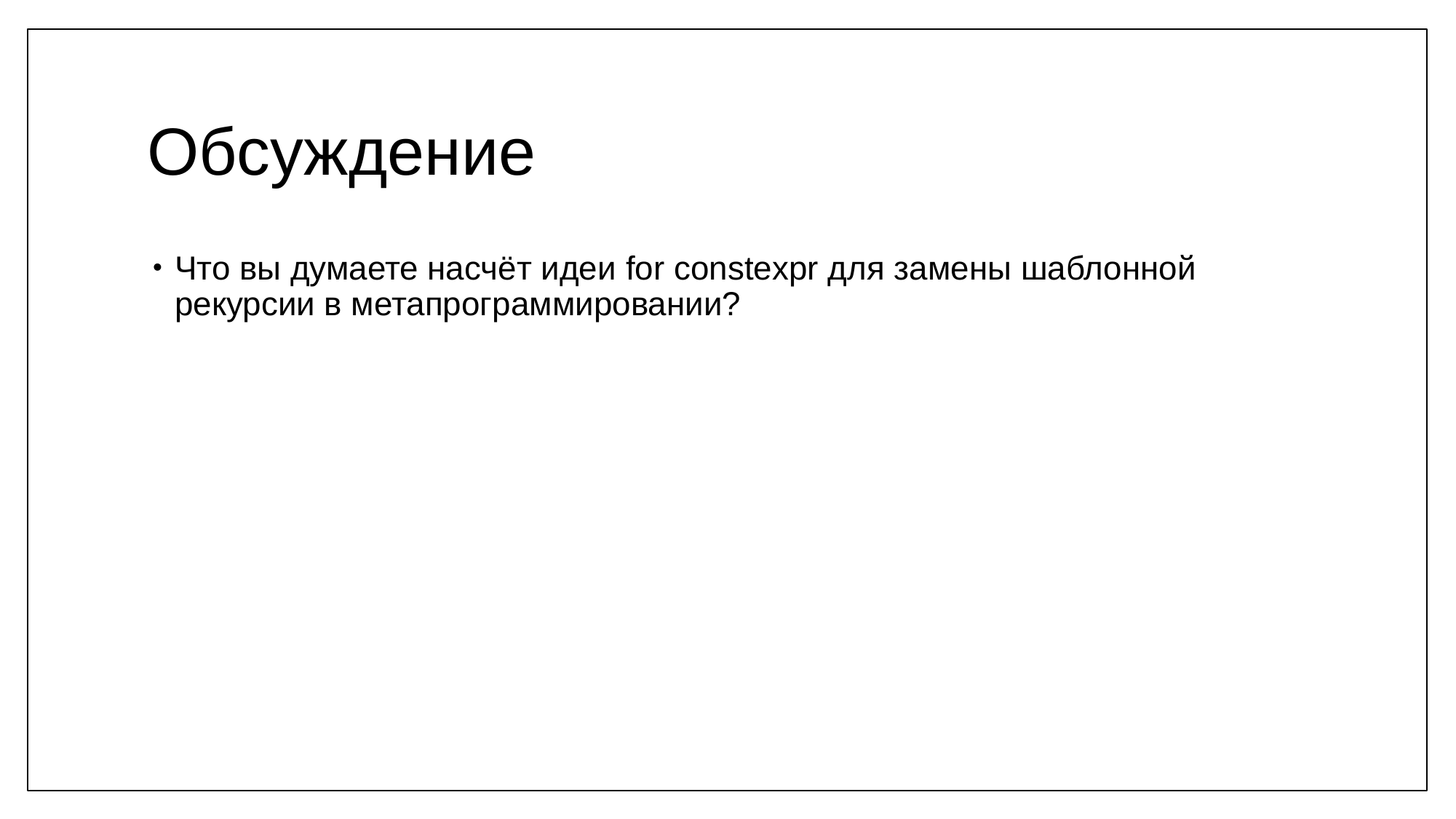

# Обсуждение
Что вы думаете насчёт идеи for constexpr для замены шаблонной рекурсии в метапрограммировании?